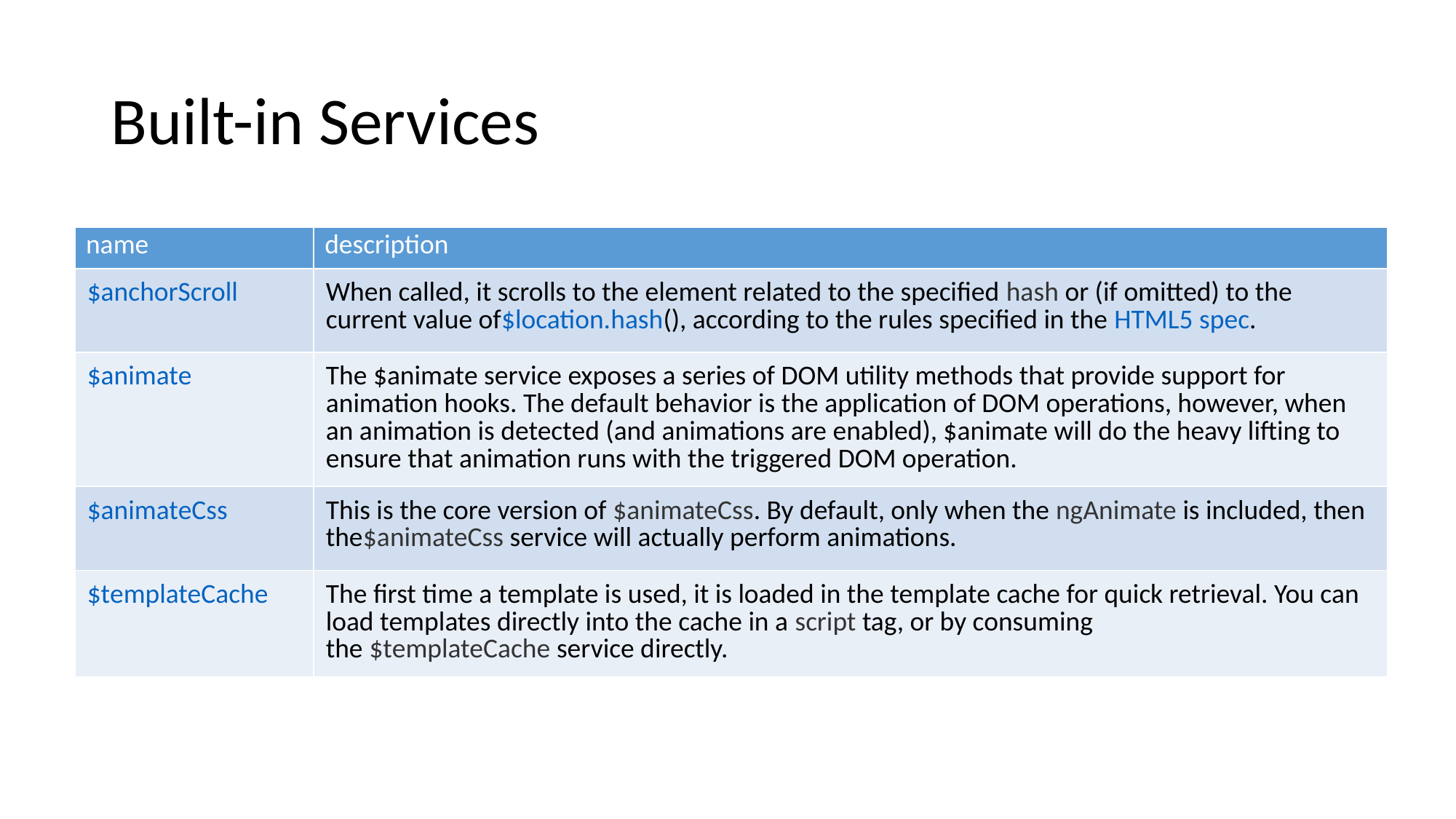

# Built-in Services

| name | description |
| --- | --- |
| $anchorScroll | When called, it scrolls to the element related to the specified hash or (if omitted) to the current value of$location.hash(), according to the rules specified in the HTML5 spec. |
| $animate | The $animate service exposes a series of DOM utility methods that provide support for animation hooks. The default behavior is the application of DOM operations, however, when an animation is detected (and animations are enabled), $animate will do the heavy lifting to ensure that animation runs with the triggered DOM operation. |
| $animateCss | This is the core version of $animateCss. By default, only when the ngAnimate is included, then the$animateCss service will actually perform animations. |
| $templateCache | The first time a template is used, it is loaded in the template cache for quick retrieval. You can load templates directly into the cache in a script tag, or by consuming the $templateCache service directly. |